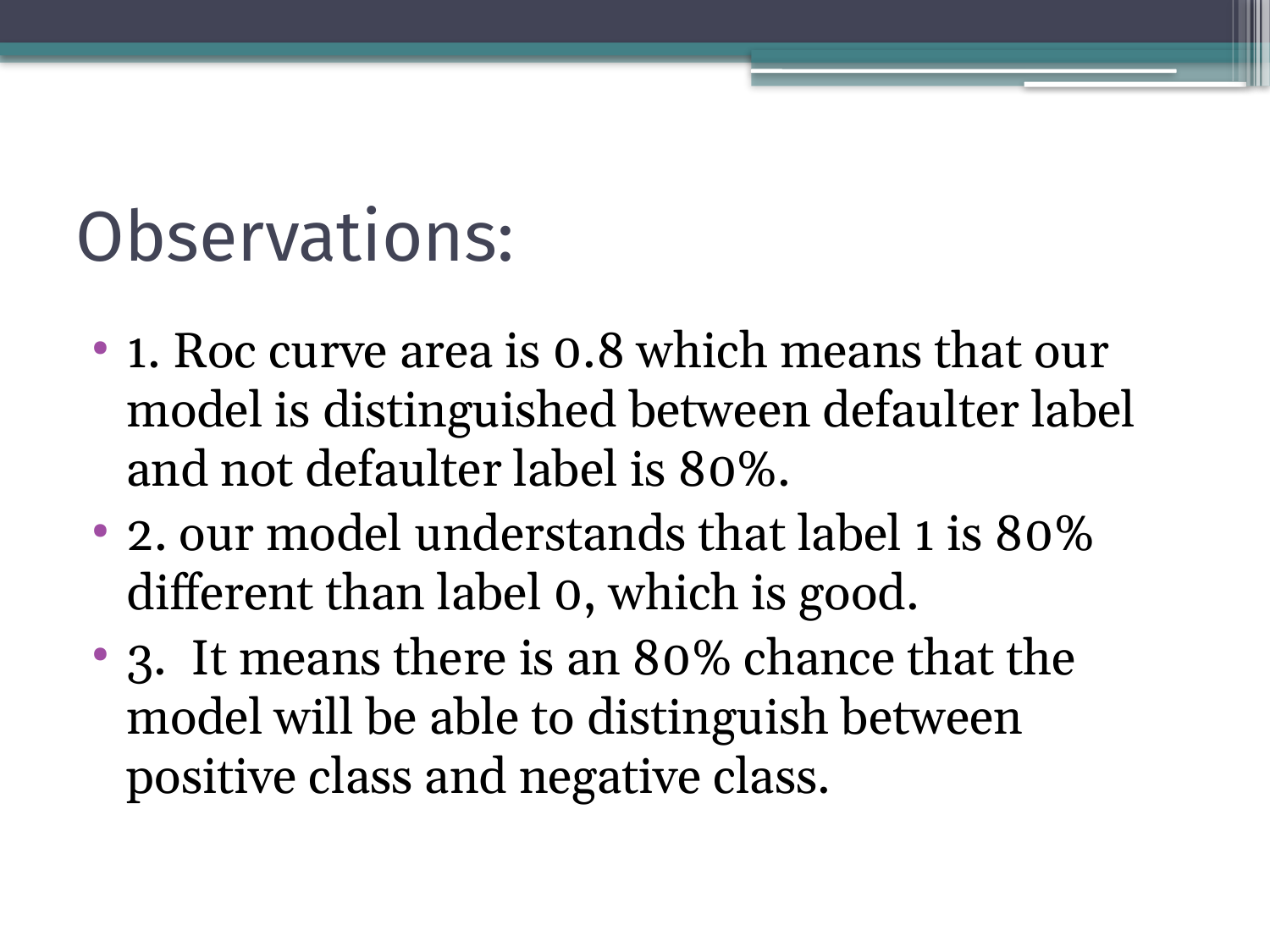

# Observations:
1. Roc curve area is 0.8 which means that our model is distinguished between defaulter label and not defaulter label is 80%.
2. our model understands that label 1 is 80% different than label 0, which is good.
3.  It means there is an 80% chance that the model will be able to distinguish between positive class and negative class.